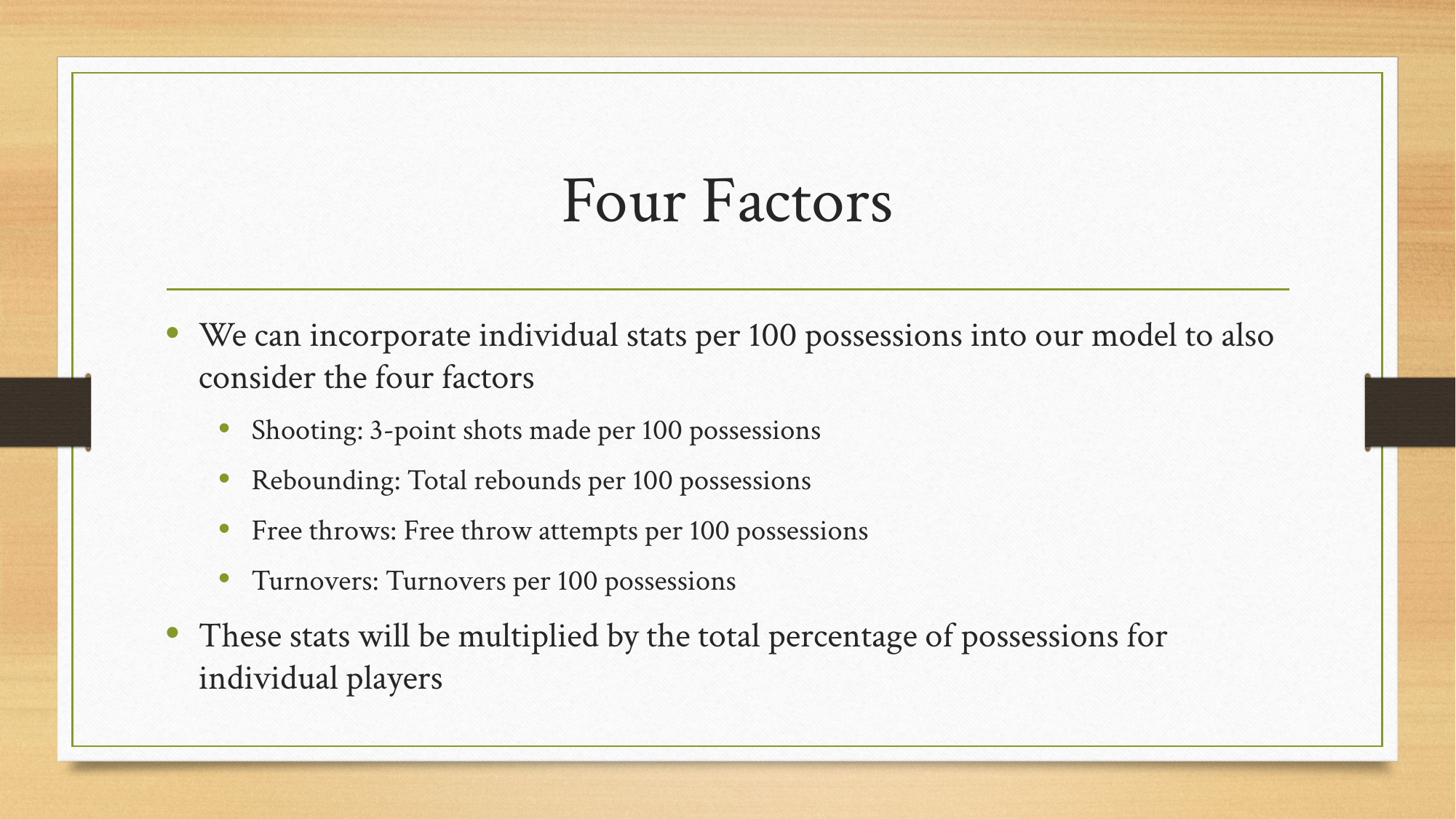

# Four Factors
We can incorporate individual stats per 100 possessions into our model to also consider the four factors
Shooting: 3-point shots made per 100 possessions
Rebounding: Total rebounds per 100 possessions
Free throws: Free throw attempts per 100 possessions
Turnovers: Turnovers per 100 possessions
These stats will be multiplied by the total percentage of possessions for individual players